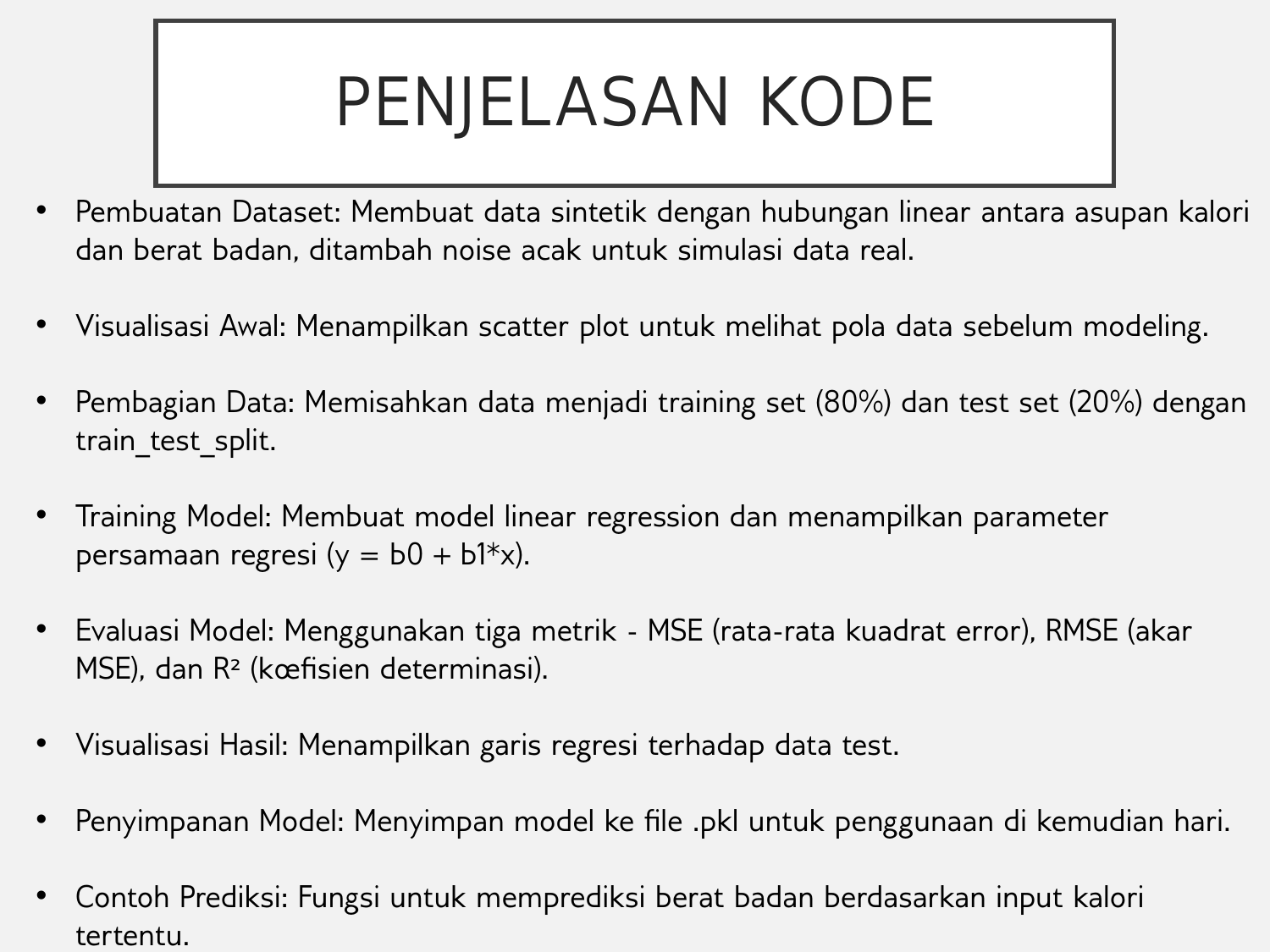

# Penjelasan Kode
Pembuatan Dataset: Membuat data sintetik dengan hubungan linear antara asupan kalori dan berat badan, ditambah noise acak untuk simulasi data real.

Visualisasi Awal: Menampilkan scatter plot untuk melihat pola data sebelum modeling.

Pembagian Data: Memisahkan data menjadi training set (80%) dan test set (20%) dengan train_test_split.

Training Model: Membuat model linear regression dan menampilkan parameter persamaan regresi (y = b0 + b1*x).

Evaluasi Model: Menggunakan tiga metrik - MSE (rata-rata kuadrat error), RMSE (akar MSE), dan R² (koefisien determinasi).

Visualisasi Hasil: Menampilkan garis regresi terhadap data test.

Penyimpanan Model: Menyimpan model ke file .pkl untuk penggunaan di kemudian hari.

Contoh Prediksi: Fungsi untuk memprediksi berat badan berdasarkan input kalori tertentu.